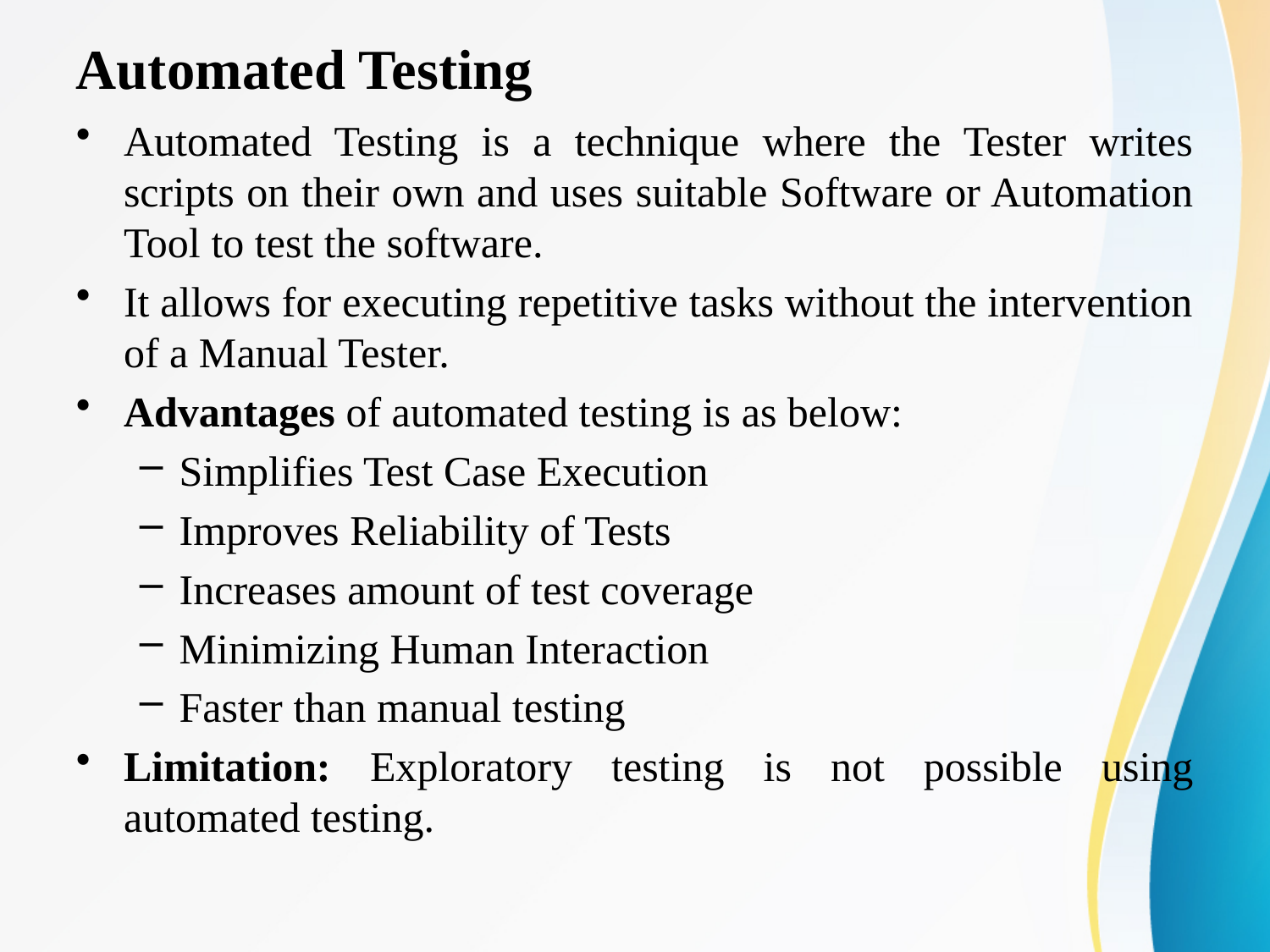

# Automated Testing
Automated Testing is a technique where the Tester writes scripts on their own and uses suitable Software or Automation Tool to test the software.
It allows for executing repetitive tasks without the intervention of a Manual Tester.
Advantages of automated testing is as below:
Simplifies Test Case Execution
Improves Reliability of Tests
Increases amount of test coverage
Minimizing Human Interaction
Faster than manual testing
Limitation: Exploratory testing is not possible using automated testing.

53